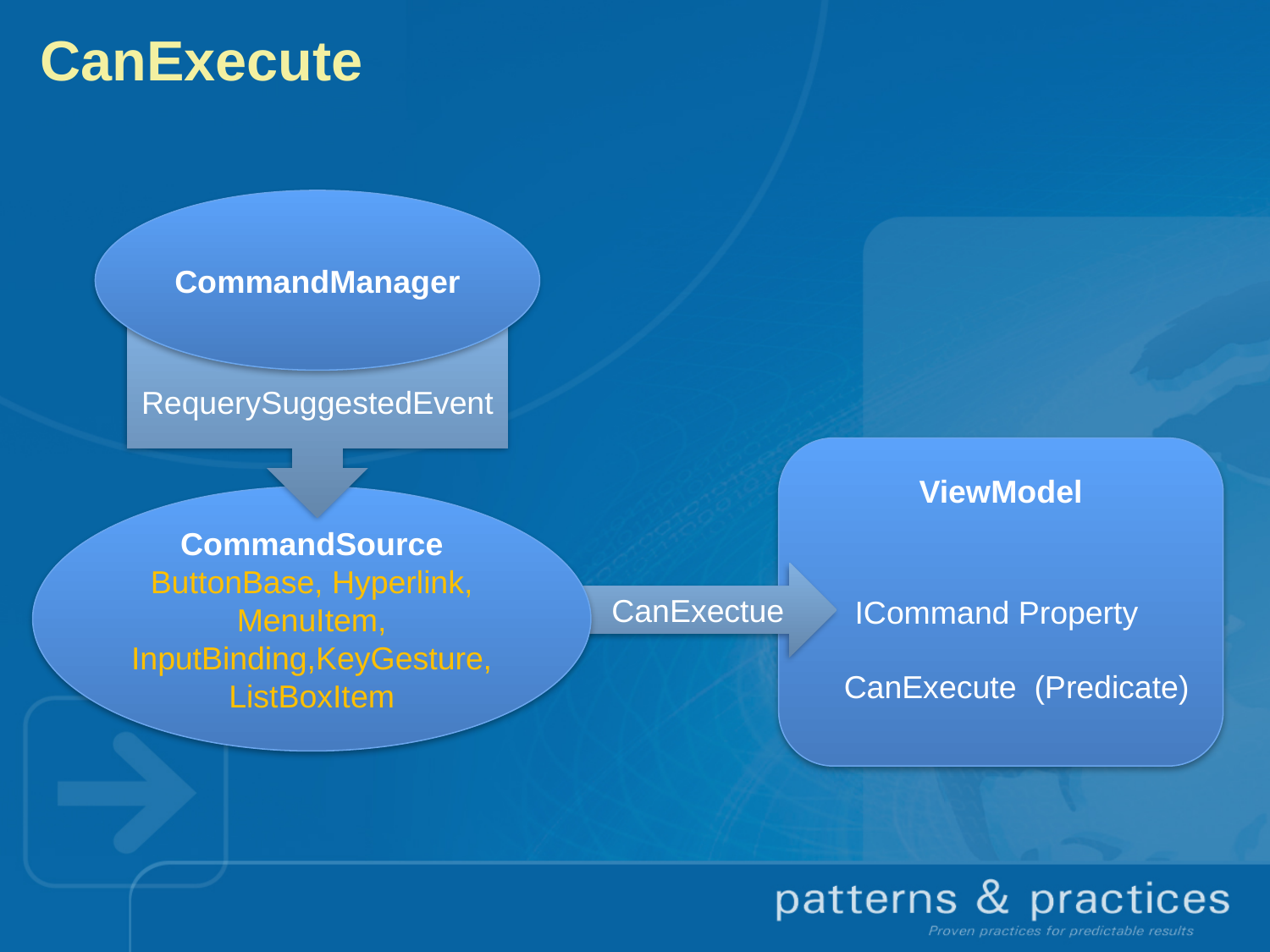

# CanExecute
CommandManager

RequerySuggestedEvent

ViewModel
CommandSource
ButtonBase, Hyperlink, MenuItem, InputBinding,KeyGesture, ListBoxItem
CanExectue
ICommand Property
CanExecute  (Predicate)